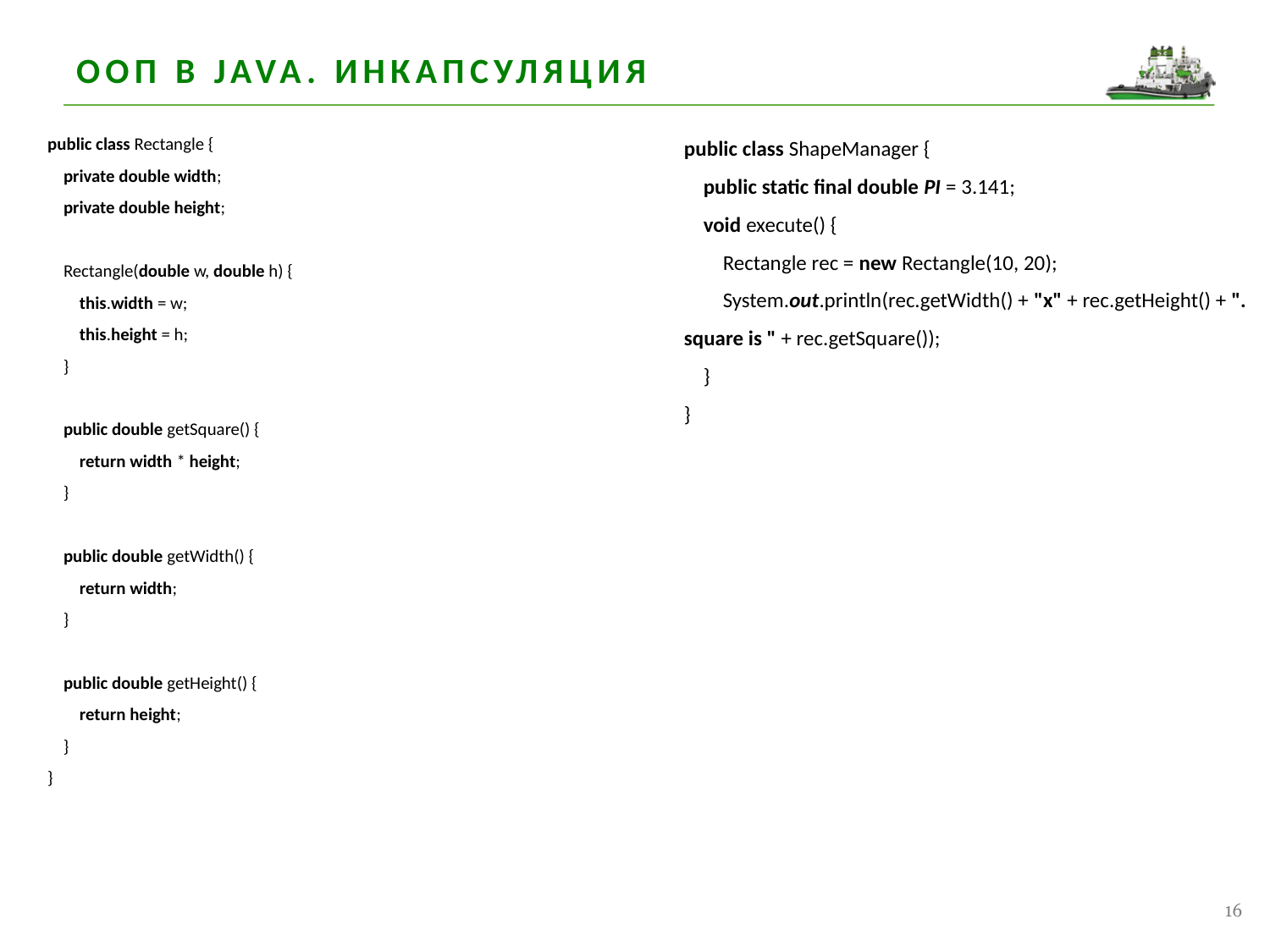

# ООП в JAVA. Инкапсуляция
public class Rectangle {
    private double width;
    private double height;
    Rectangle(double w, double h) {
        this.width = w;
        this.height = h;
    }
    public double getSquare() {
        return width * height;
    }
    public double getWidth() {
        return width;
    }
    public double getHeight() {
        return height;
    }
}
public class ShapeManager {
    public static final double PI = 3.141;
    void execute() {
        Rectangle rec = new Rectangle(10, 20);
        System.out.println(rec.getWidth() + "x" + rec.getHeight() + ". square is " + rec.getSquare());
    }
}
16